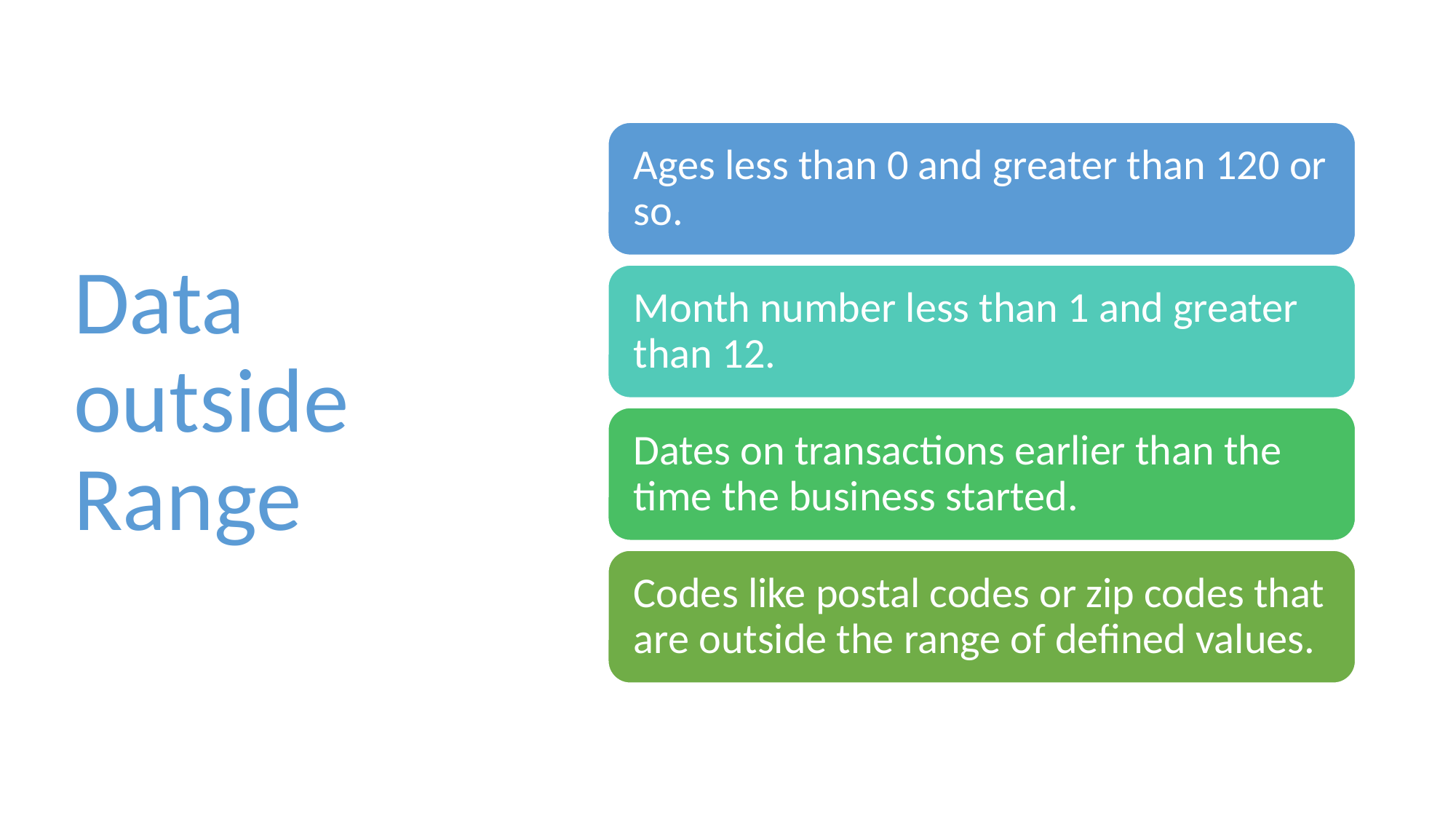

# Data outside Range
Ages less than 0 and greater than 120 or so.
Month number less than 1 and greater than 12.
Dates on transactions earlier than the time the business started.
Codes like postal codes or zip codes that are outside the range of defined values.